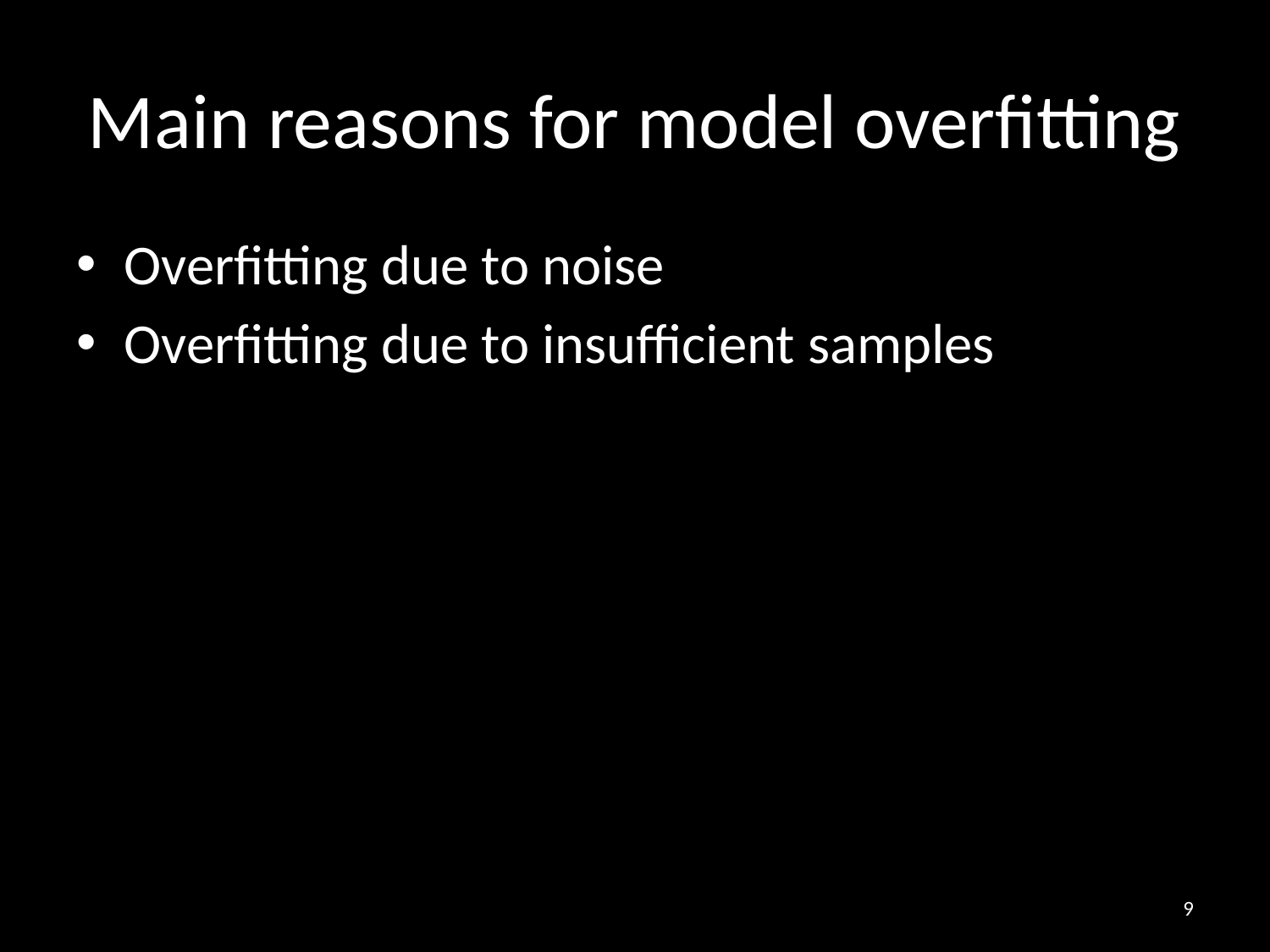

# Main reasons for model overfitting
Overfitting due to noise
Overfitting due to insufficient samples
9